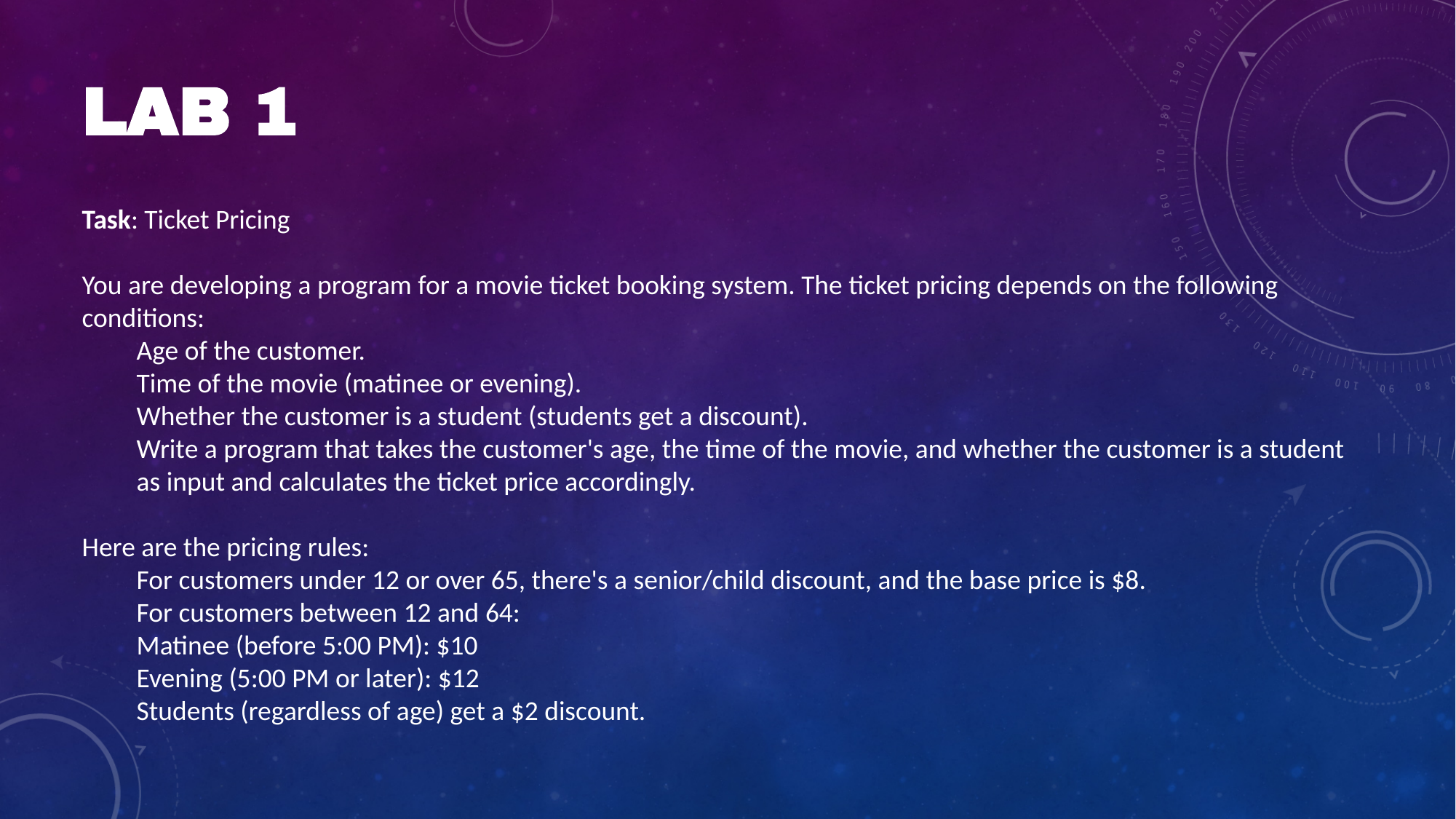

# Lab 1
Task: Ticket Pricing

You are developing a program for a movie ticket booking system. The ticket pricing depends on the following conditions:
Age of the customer.
Time of the movie (matinee or evening).
Whether the customer is a student (students get a discount).
Write a program that takes the customer's age, the time of the movie, and whether the customer is a student as input and calculates the ticket price accordingly.

Here are the pricing rules:
For customers under 12 or over 65, there's a senior/child discount, and the base price is $8.
For customers between 12 and 64:
Matinee (before 5:00 PM): $10
Evening (5:00 PM or later): $12
Students (regardless of age) get a $2 discount.